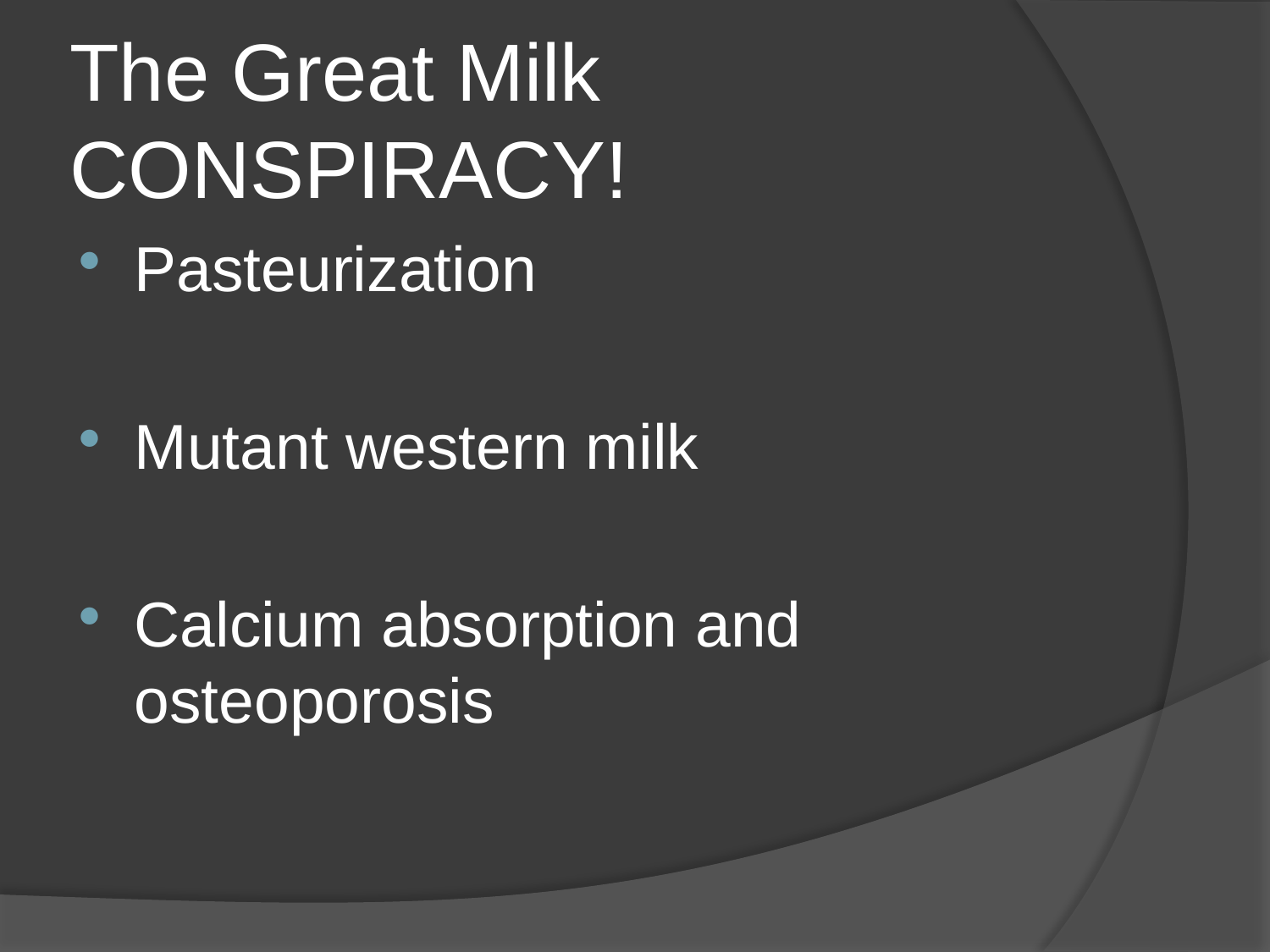

# The Great Milk CONSPIRACY!
Pasteurization

Mutant western milk

Calcium absorption and osteoporosis